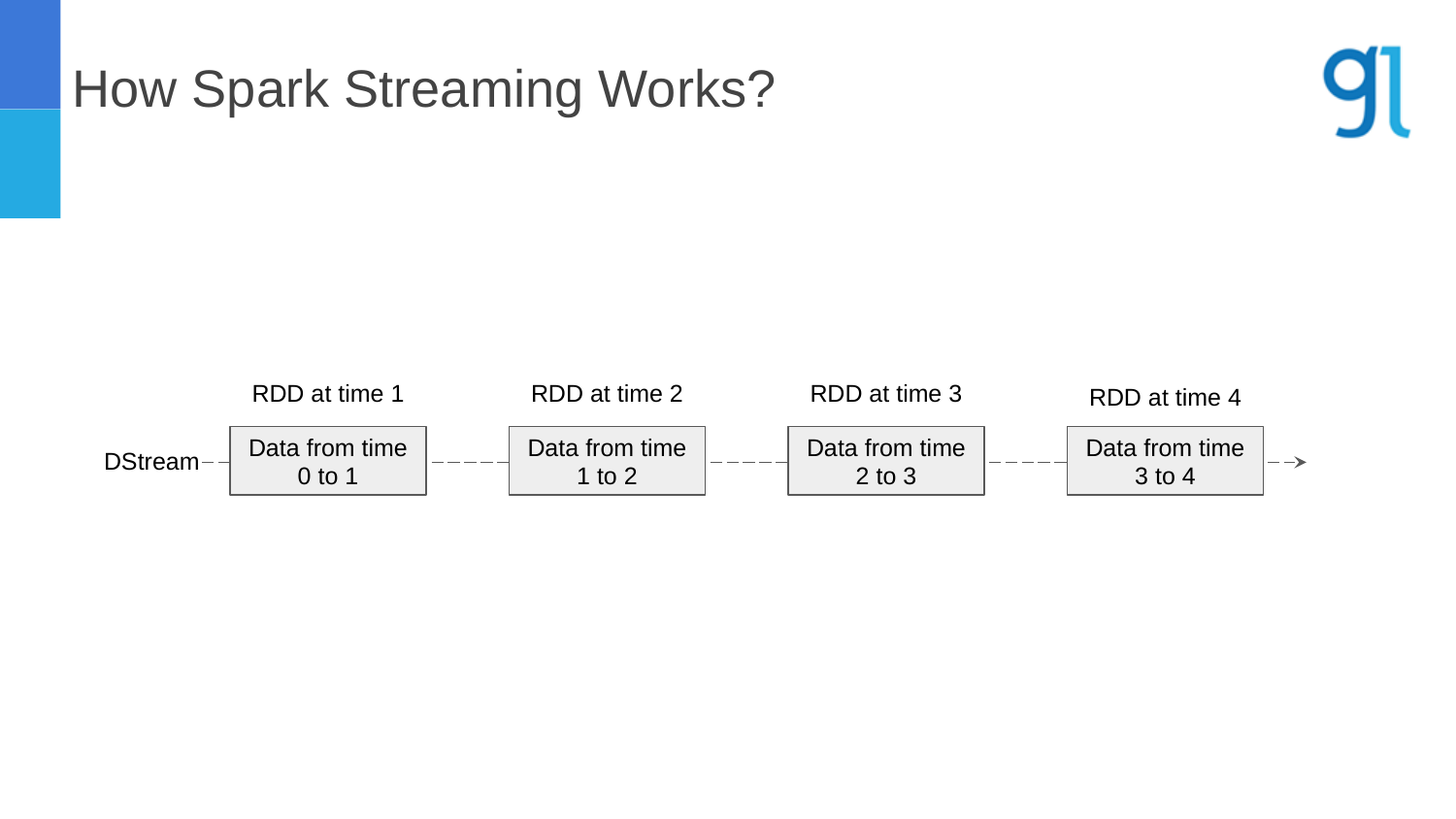

How Spark Streaming Works?
RDD at time 1
RDD at time 2
RDD at time 3
RDD at time 4
Data from time 0 to 1
Data from time 1 to 2
Data from time 2 to 3
Data from time 3 to 4
DStream